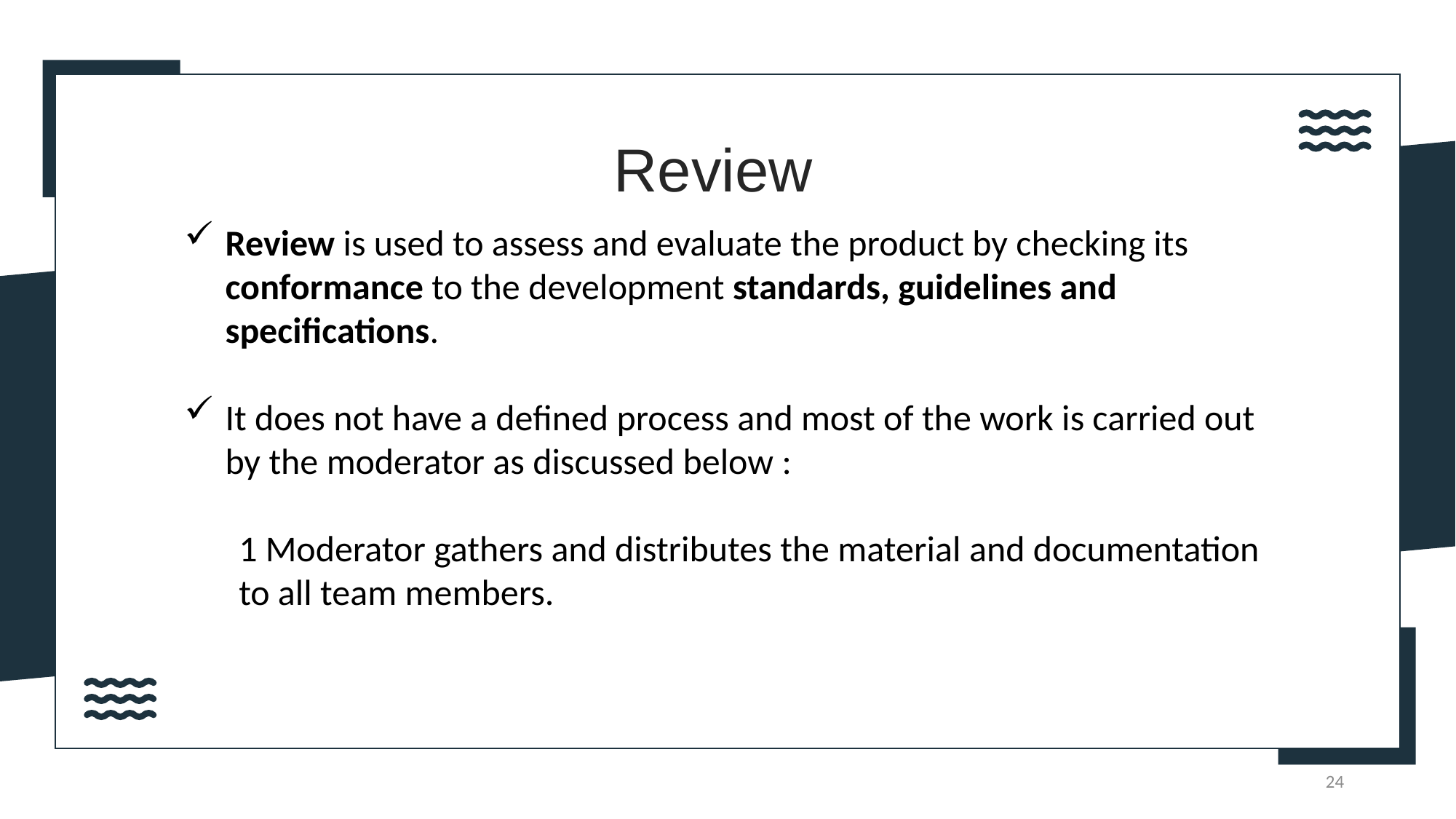

Review
Review is used to assess and evaluate the product by checking its conformance to the development standards, guidelines and specifications.

It does not have a defined process and most of the work is carried out by the moderator as discussed below :

1 Moderator gathers and distributes the material and documentation to all team members.

24